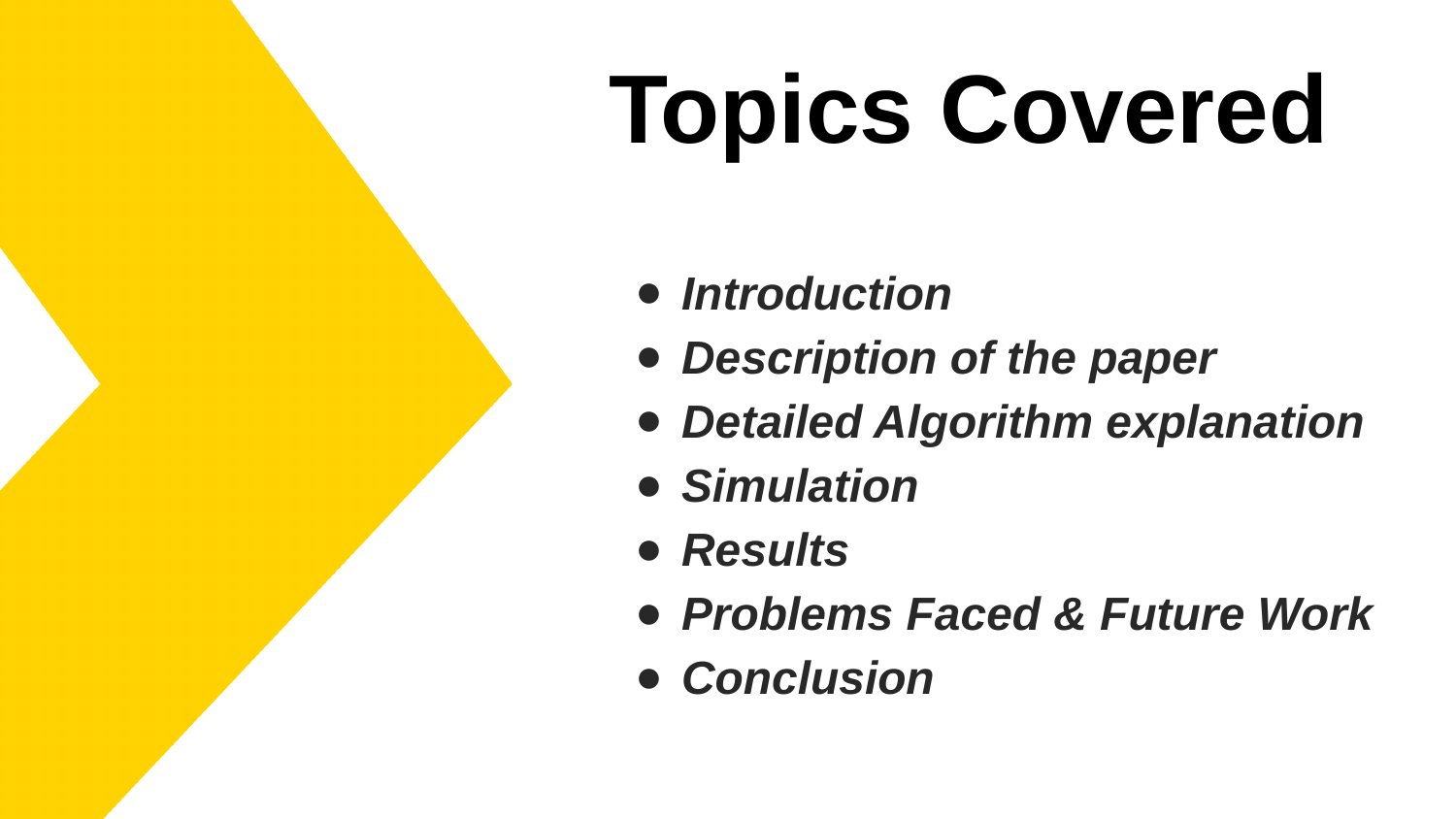

# Topics Covered
Introduction
Description of the paper
Detailed Algorithm explanation
Simulation
Results
Problems Faced & Future Work
Conclusion